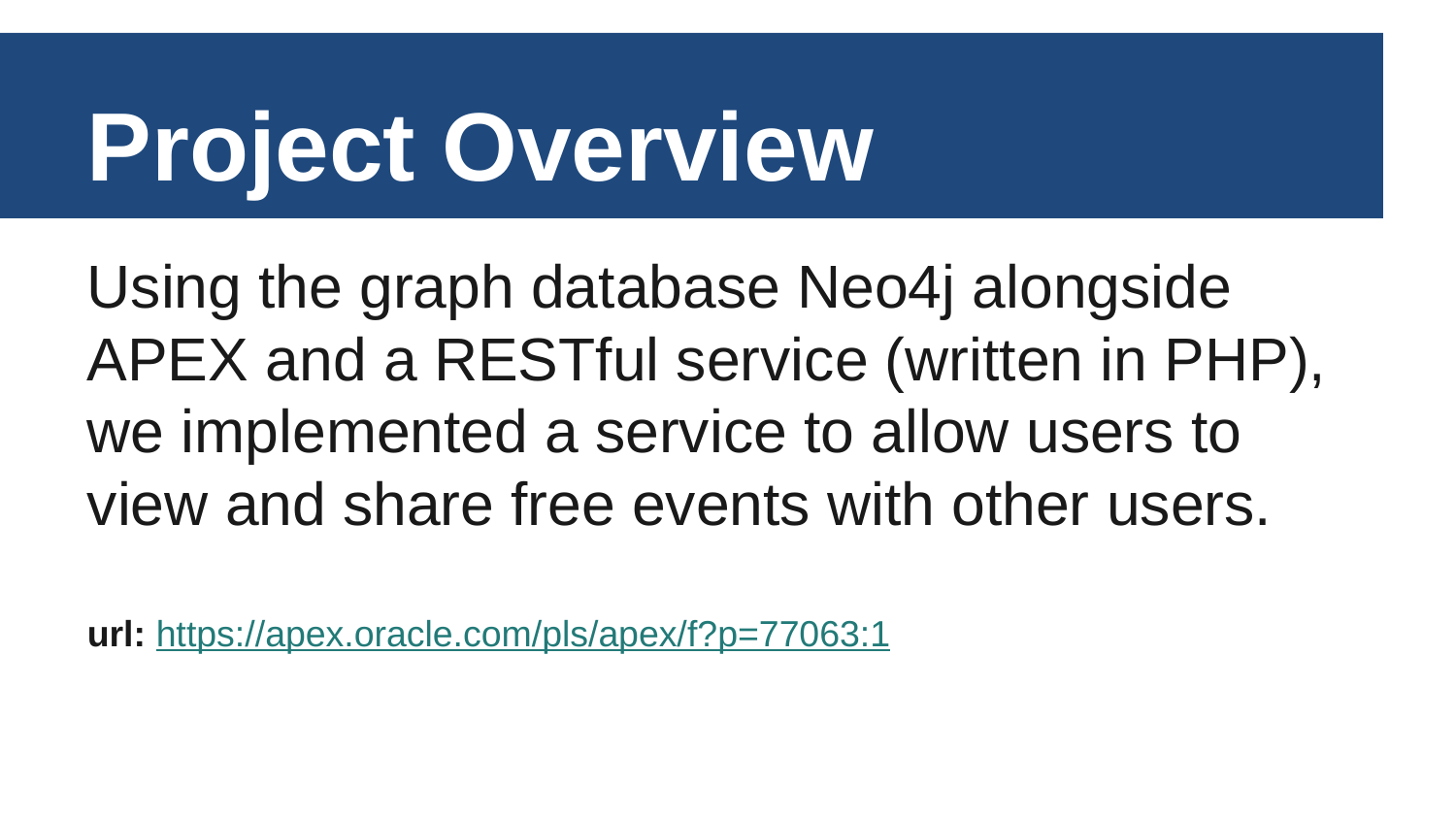

Project Overview
Using the graph database Neo4j alongside APEX and a RESTful service (written in PHP), we implemented a service to allow users to view and share free events with other users.

url: https://apex.oracle.com/pls/apex/f?p=77063:1